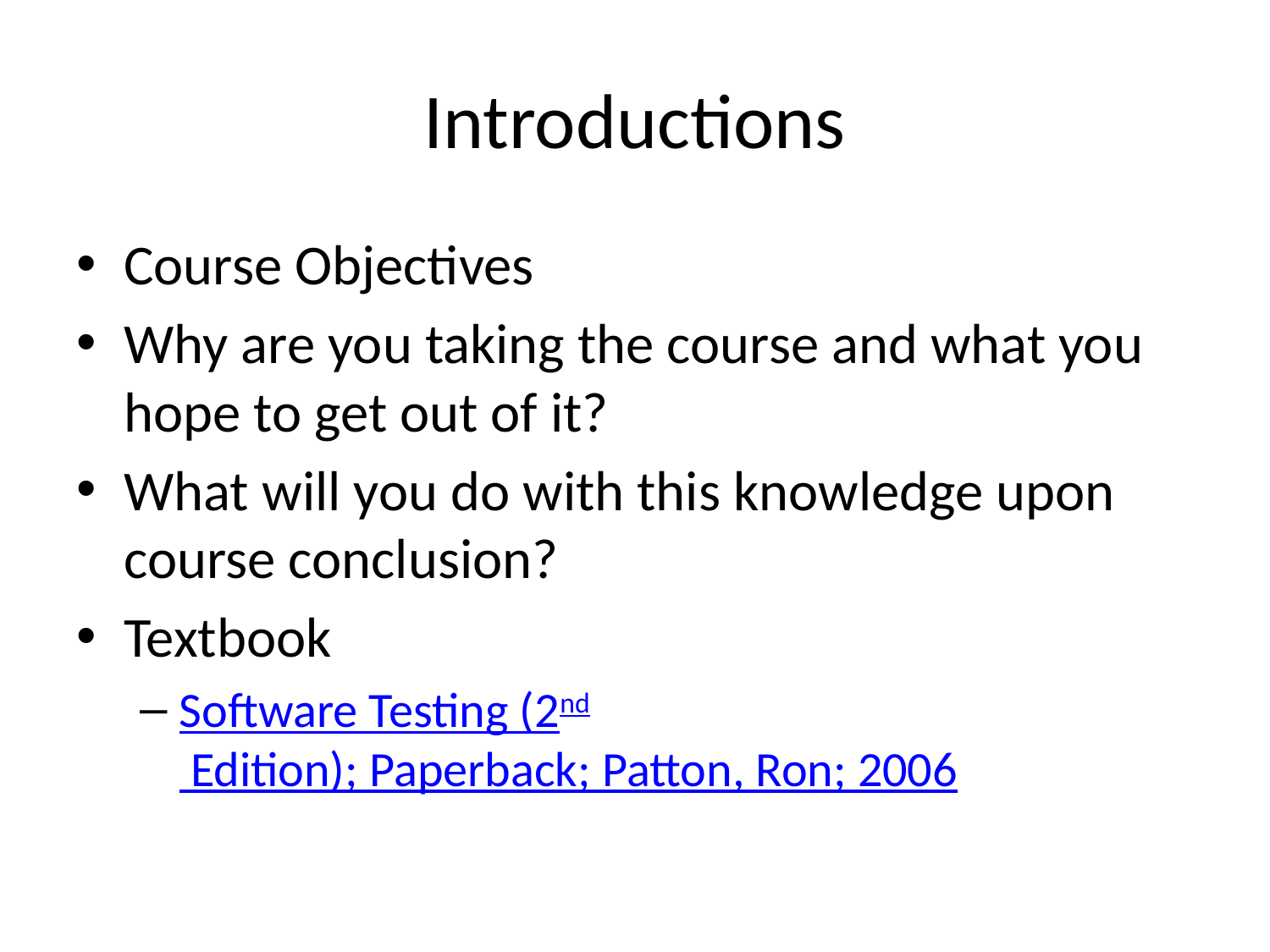

# Introductions
Course Objectives
Why are you taking the course and what you hope to get out of it?
What will you do with this knowledge upon course conclusion?
Textbook
Software Testing (2nd Edition); Paperback; Patton, Ron; 2006